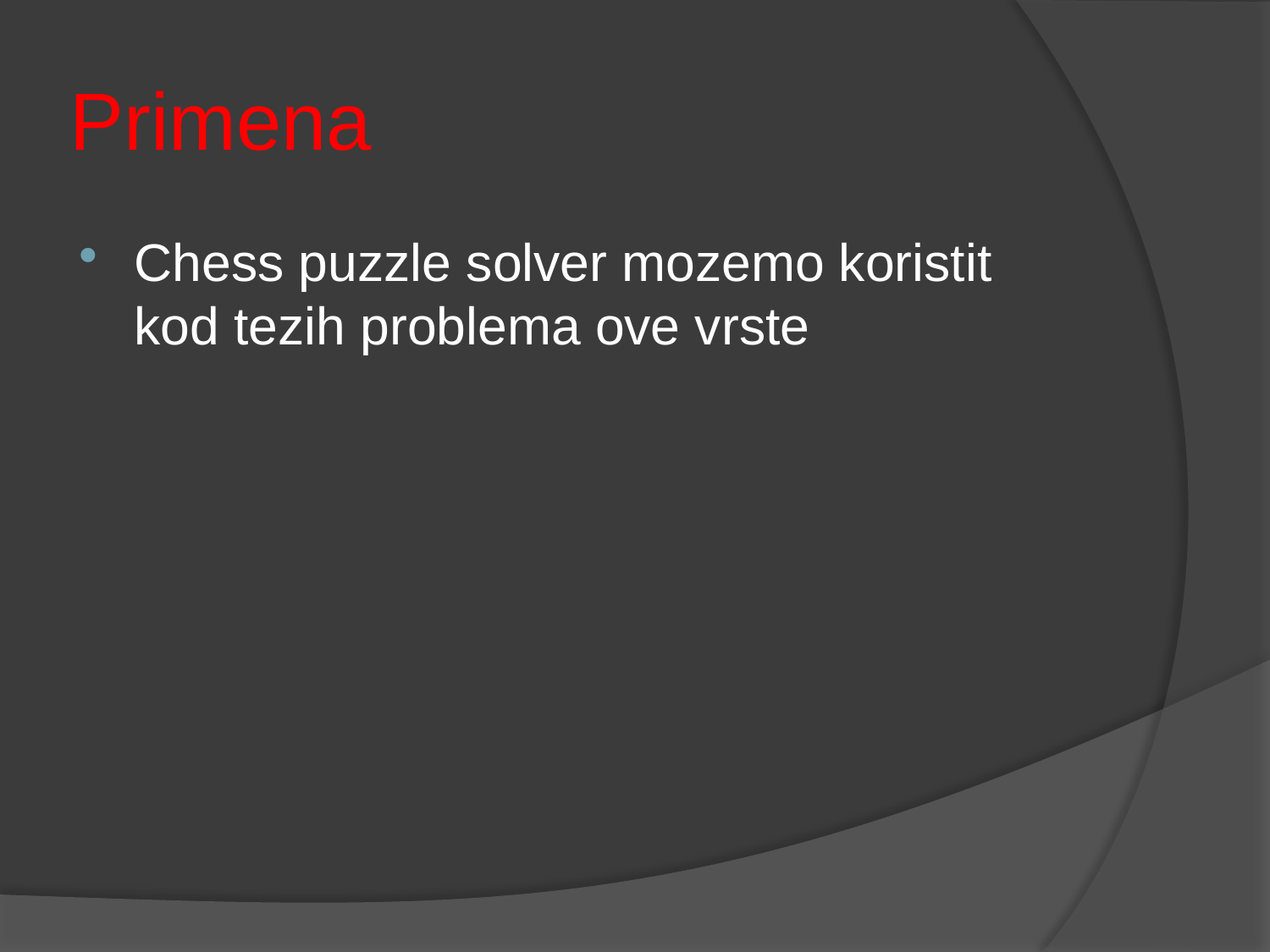

# Primena
Chess puzzle solver mozemo koristit kod tezih problema ove vrste